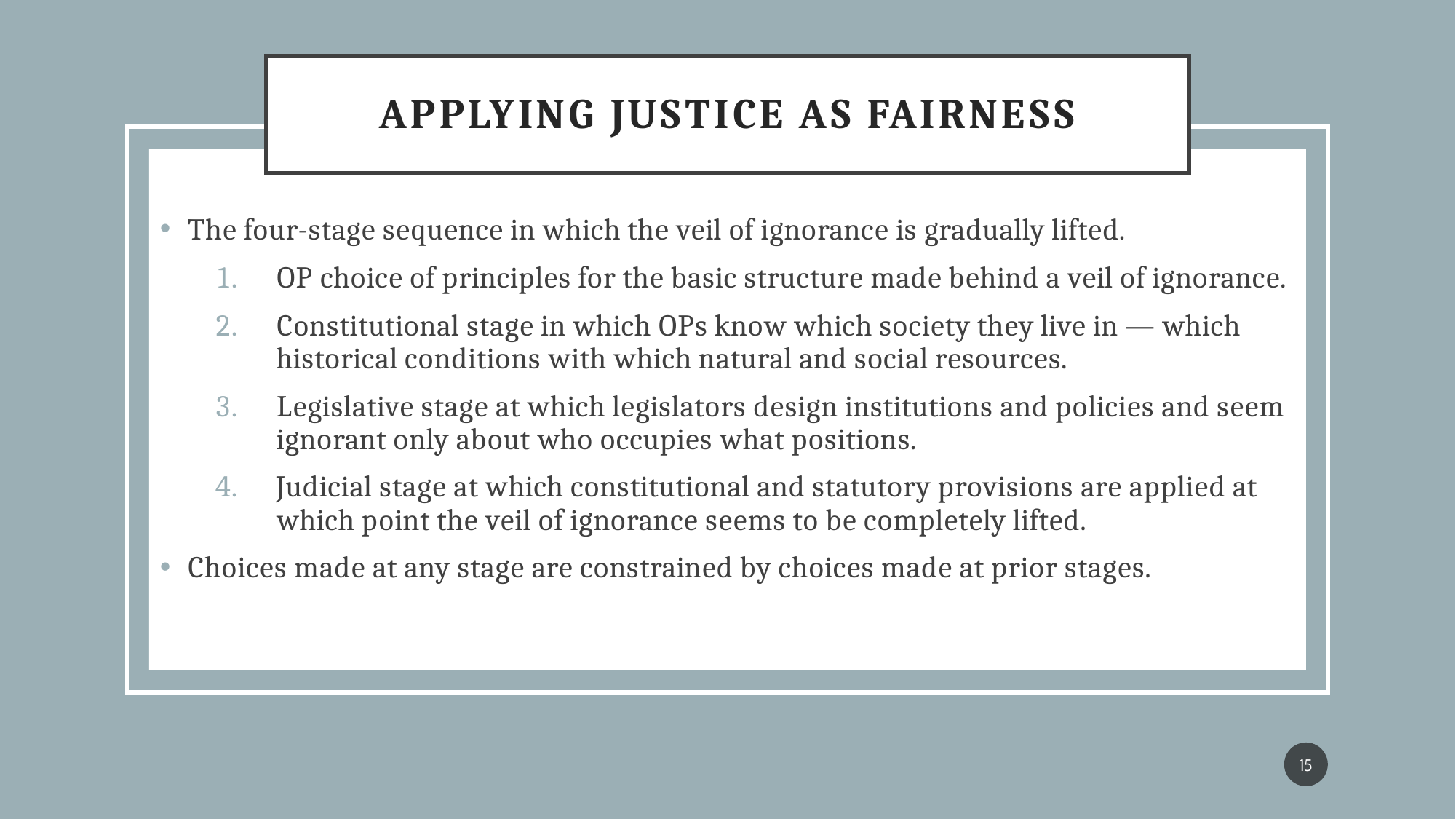

# Applying Justice as Fairness

The four-stage sequence in which the veil of ignorance is gradually lifted.
OP choice of principles for the basic structure made behind a veil of ignorance.
Constitutional stage in which OPs know which society they live in — which historical conditions with which natural and social resources.
Legislative stage at which legislators design institutions and policies and seem ignorant only about who occupies what positions.
Judicial stage at which constitutional and statutory provisions are applied at which point the veil of ignorance seems to be completely lifted.
Choices made at any stage are constrained by choices made at prior stages.

15